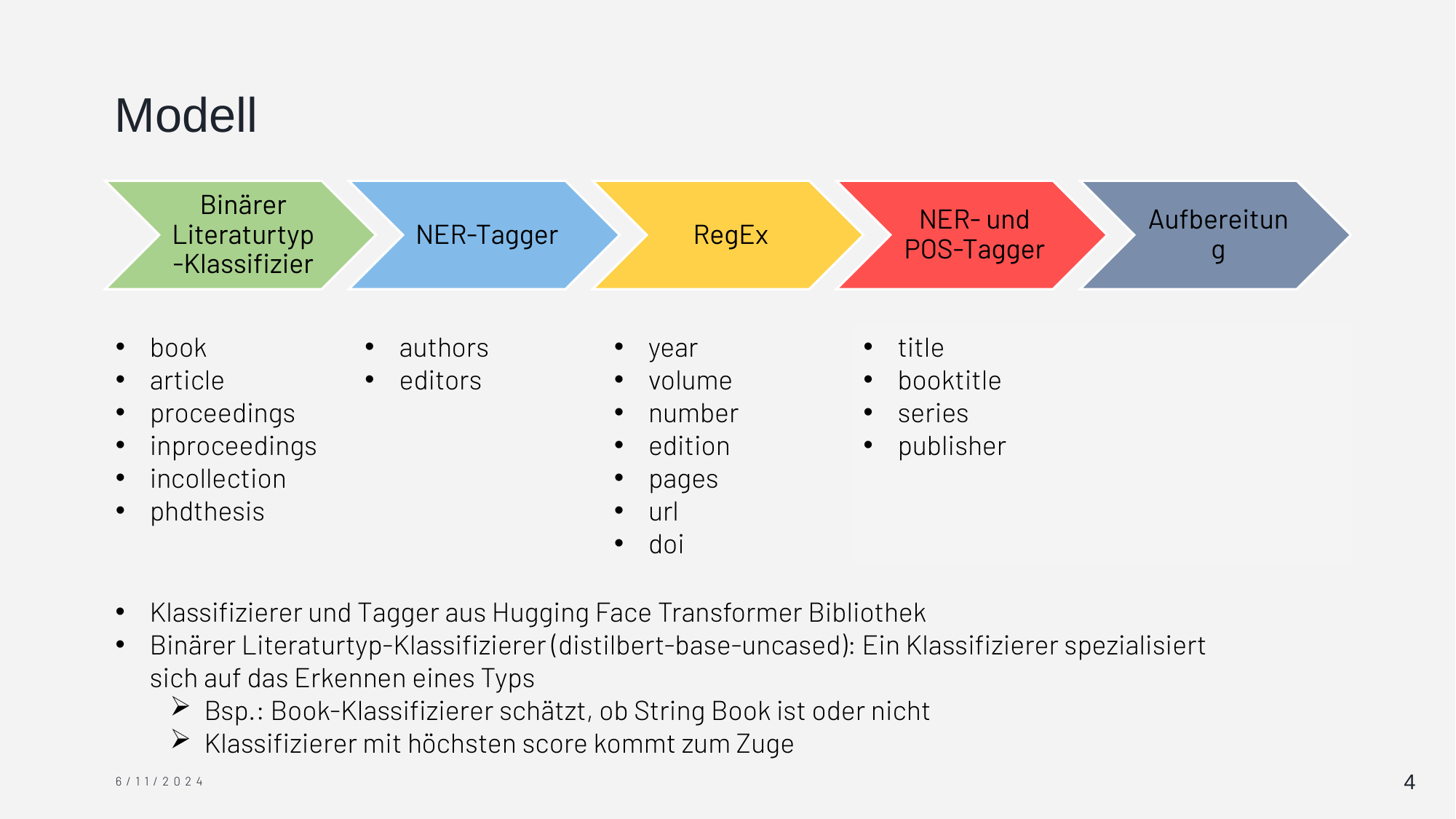

# Modell
Binärer Literaturtyp-Klassifizier
NER-Tagger
RegEx
NER- und POS-Tagger
Aufbereitung
| book article proceedings inproceedings incollection phdthesis | authors editors | year volume number edition pages url doi | title booktitle series publisher |  |
| --- | --- | --- | --- | --- |
Klassifizierer und Tagger aus Hugging Face Transformer Bibliothek
Binärer Literaturtyp-Klassifizierer (distilbert-base-uncased): Ein Klassifizierer spezialisiert sich auf das Erkennen eines Typs
Bsp.: Book-Klassifizierer schätzt, ob String Book ist oder nicht
Klassifizierer mit höchsten score kommt zum Zuge
6/11/2024

4